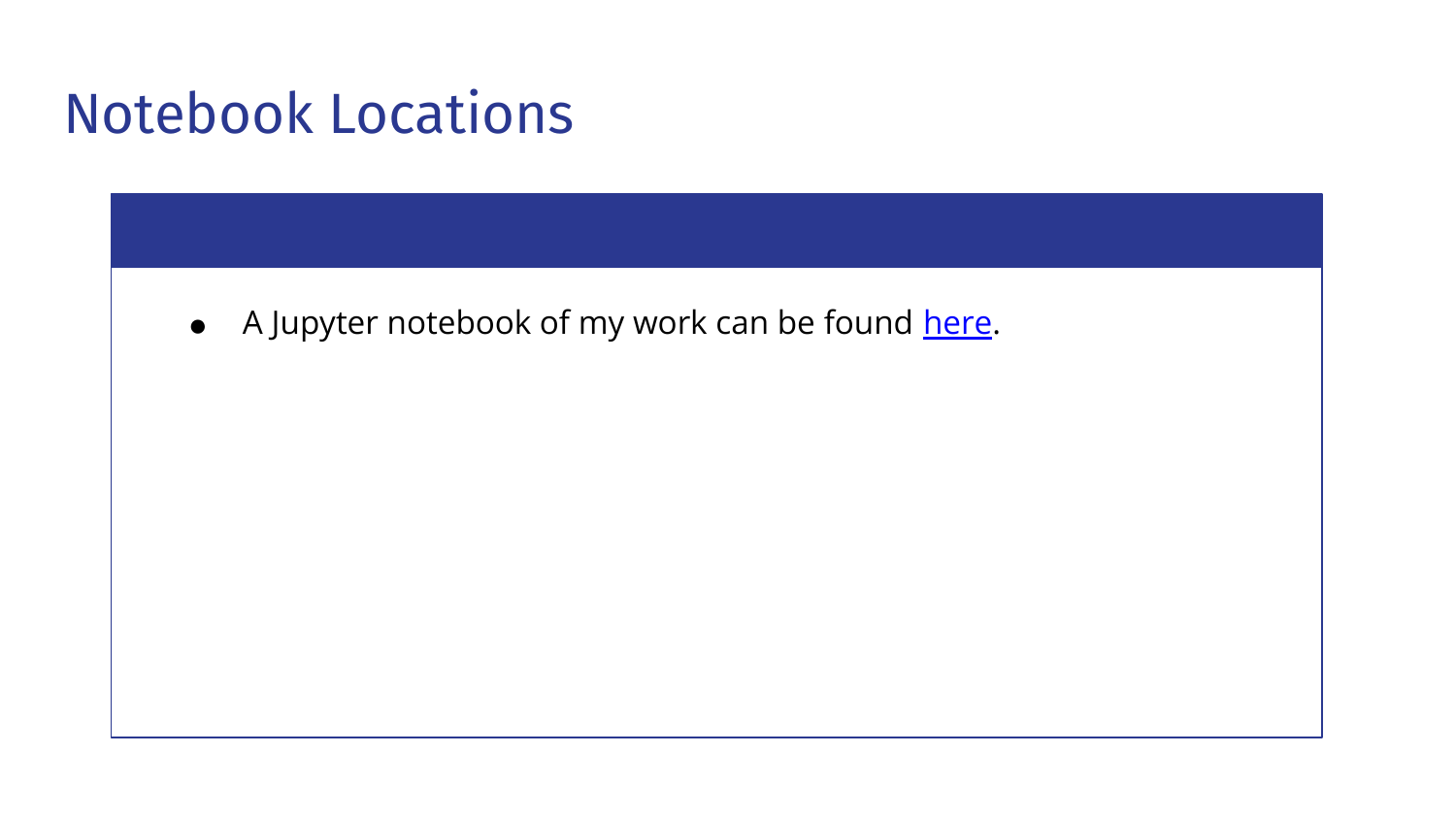

# Notebook Locations

A Jupyter notebook of my work can be found here.